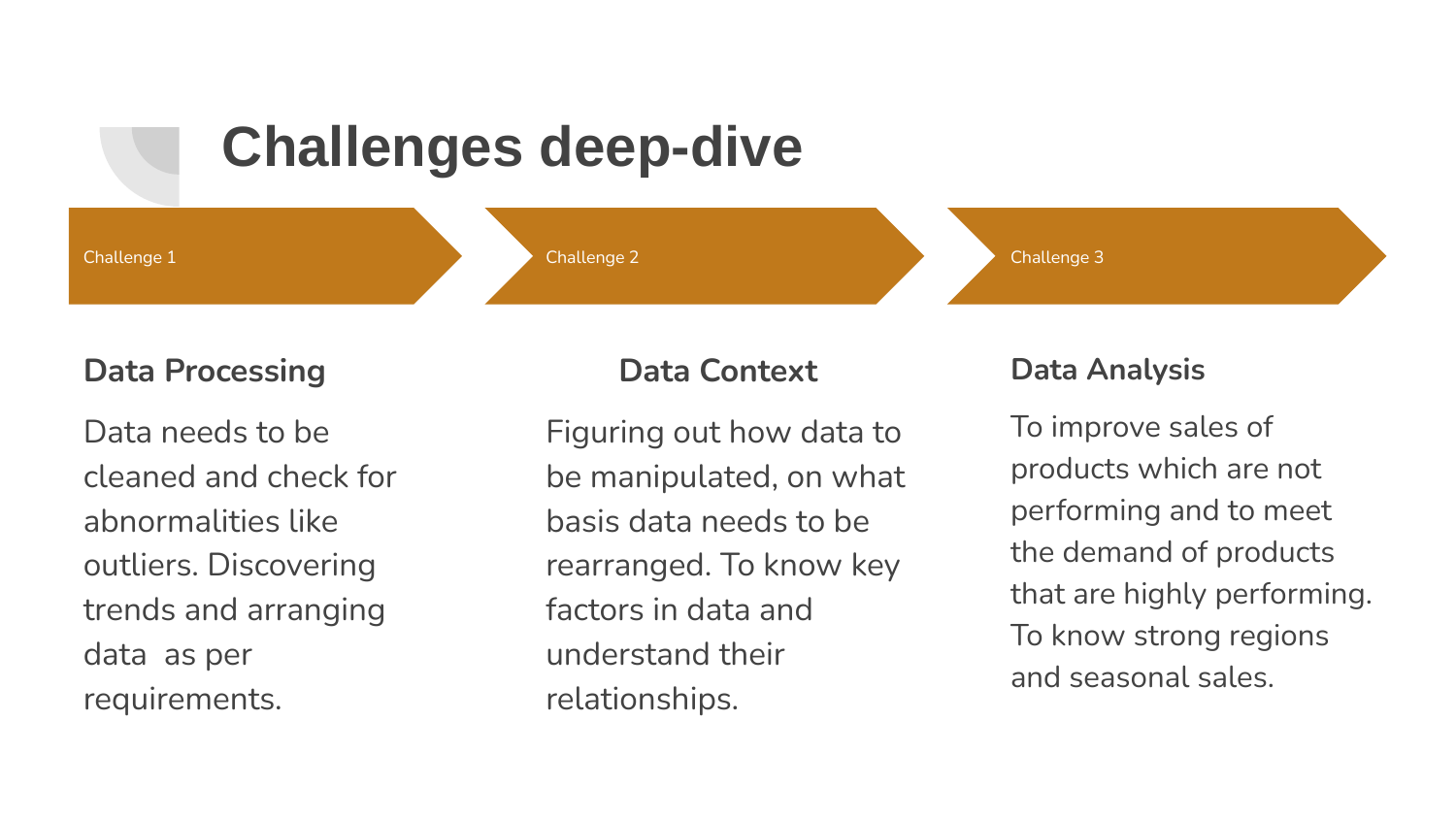

# Challenges deep-dive

Challenge 1
Challenge 2
Challenge 3
Data Processing
Data needs to be cleaned and check for abnormalities like outliers. Discovering trends and arranging data  as per requirements.
Data Context
Figuring out how data to be manipulated, on what basis data needs to be rearranged. To know key factors in data and understand their relationships.
Data Analysis
To improve sales of products which are not performing and to meet the demand of products that are highly performing. To know strong regions and seasonal sales.